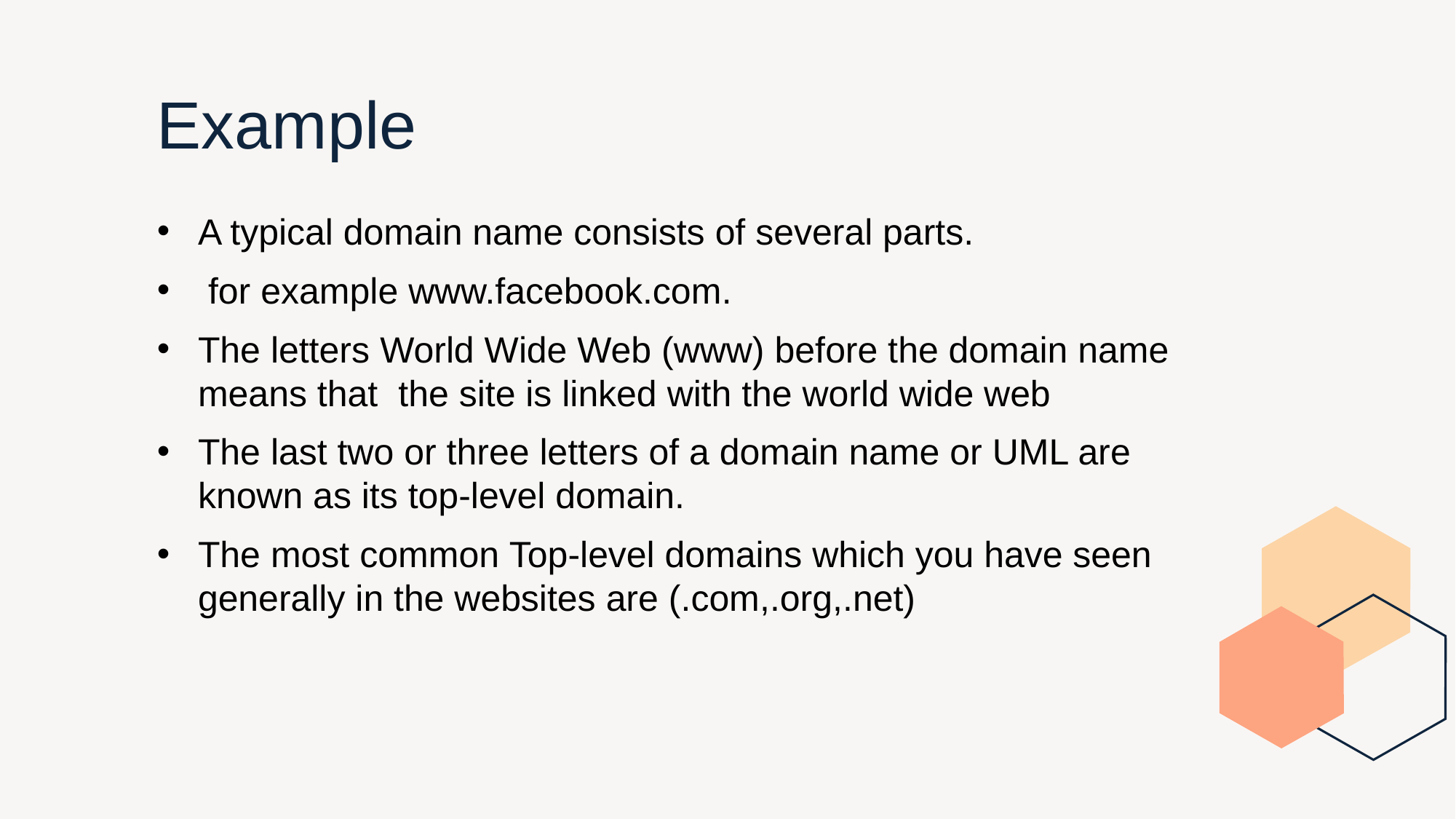

# Example
A typical domain name consists of several parts.
 for example www.facebook.com.
The letters World Wide Web (www) before the domain name means that  the site is linked with the world wide web
The last two or three letters of a domain name or UML are known as its top-level domain.
The most common Top-level domains which you have seen generally in the websites are (.com,.org,.net)